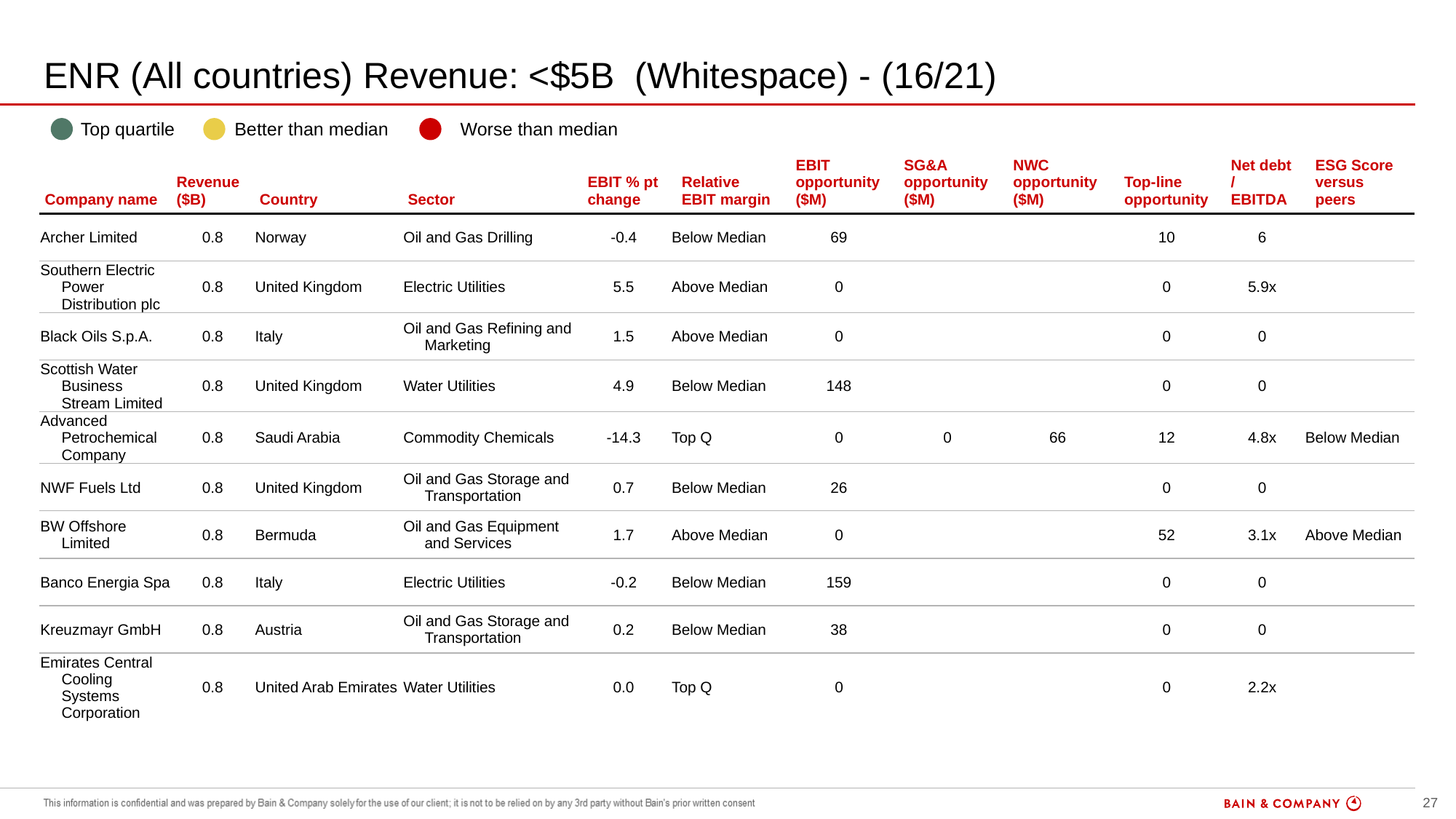

# ENR (All countries) Revenue: <$5B  (Whitespace) - (16/21)
|  | Top quartile |  | Better than median |  | Worse than median |
| --- | --- | --- | --- | --- | --- |
| Company name | Revenue ($B) | Country | Sector | EBIT % pt change | Relative EBIT margin | EBIT opportunity ($M) | SG&A opportunity ($M) | NWC opportunity ($M) | Top-line opportunity | Net debt / EBITDA | ESG Score versus peers |
| --- | --- | --- | --- | --- | --- | --- | --- | --- | --- | --- | --- |
| Archer Limited | 0.8 | Norway | Oil and Gas Drilling | -0.4 | Below Median | 69 |  |  | 10 | 6 |  |
| Southern Electric Power Distribution plc | 0.8 | United Kingdom | Electric Utilities | 5.5 | Above Median | 0 |  |  | 0 | 5.9x |  |
| Black Oils S.p.A. | 0.8 | Italy | Oil and Gas Refining and Marketing | 1.5 | Above Median | 0 |  |  | 0 | 0 |  |
| Scottish Water Business Stream Limited | 0.8 | United Kingdom | Water Utilities | 4.9 | Below Median | 148 |  |  | 0 | 0 |  |
| Advanced Petrochemical Company | 0.8 | Saudi Arabia | Commodity Chemicals | -14.3 | Top Q | 0 | 0 | 66 | 12 | 4.8x | Below Median |
| NWF Fuels Ltd | 0.8 | United Kingdom | Oil and Gas Storage and Transportation | 0.7 | Below Median | 26 |  |  | 0 | 0 |  |
| BW Offshore Limited | 0.8 | Bermuda | Oil and Gas Equipment and Services | 1.7 | Above Median | 0 |  |  | 52 | 3.1x | Above Median |
| Banco Energia Spa | 0.8 | Italy | Electric Utilities | -0.2 | Below Median | 159 |  |  | 0 | 0 |  |
| Kreuzmayr GmbH | 0.8 | Austria | Oil and Gas Storage and Transportation | 0.2 | Below Median | 38 |  |  | 0 | 0 |  |
| Emirates Central Cooling Systems Corporation | 0.8 | United Arab Emirates | Water Utilities | 0.0 | Top Q | 0 |  |  | 0 | 2.2x |  |